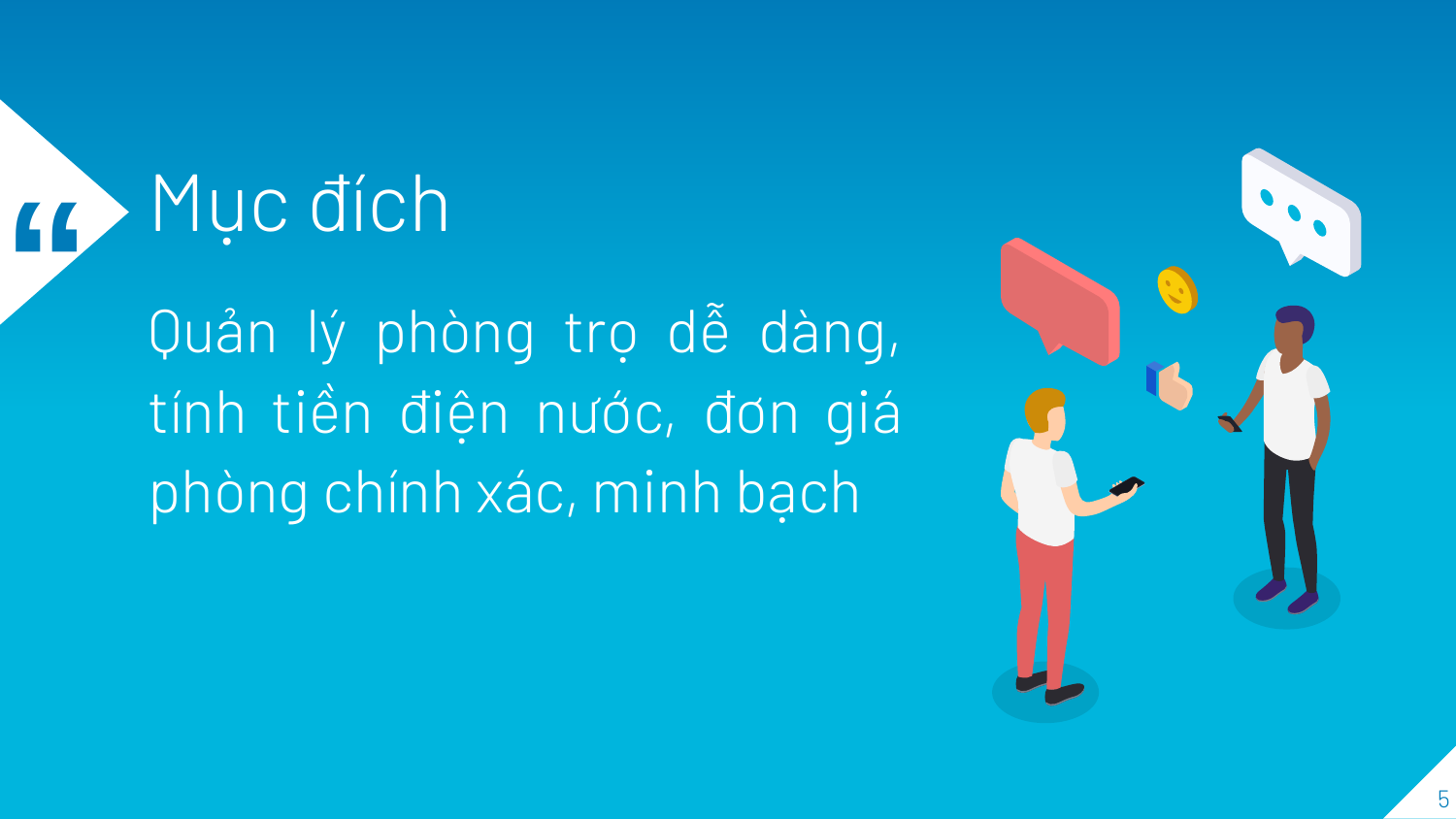

Mục đích

Quản lý phòng trọ dễ dàng, tính tiền điện nước, đơn giá phòng chính xác, minh bạch
5